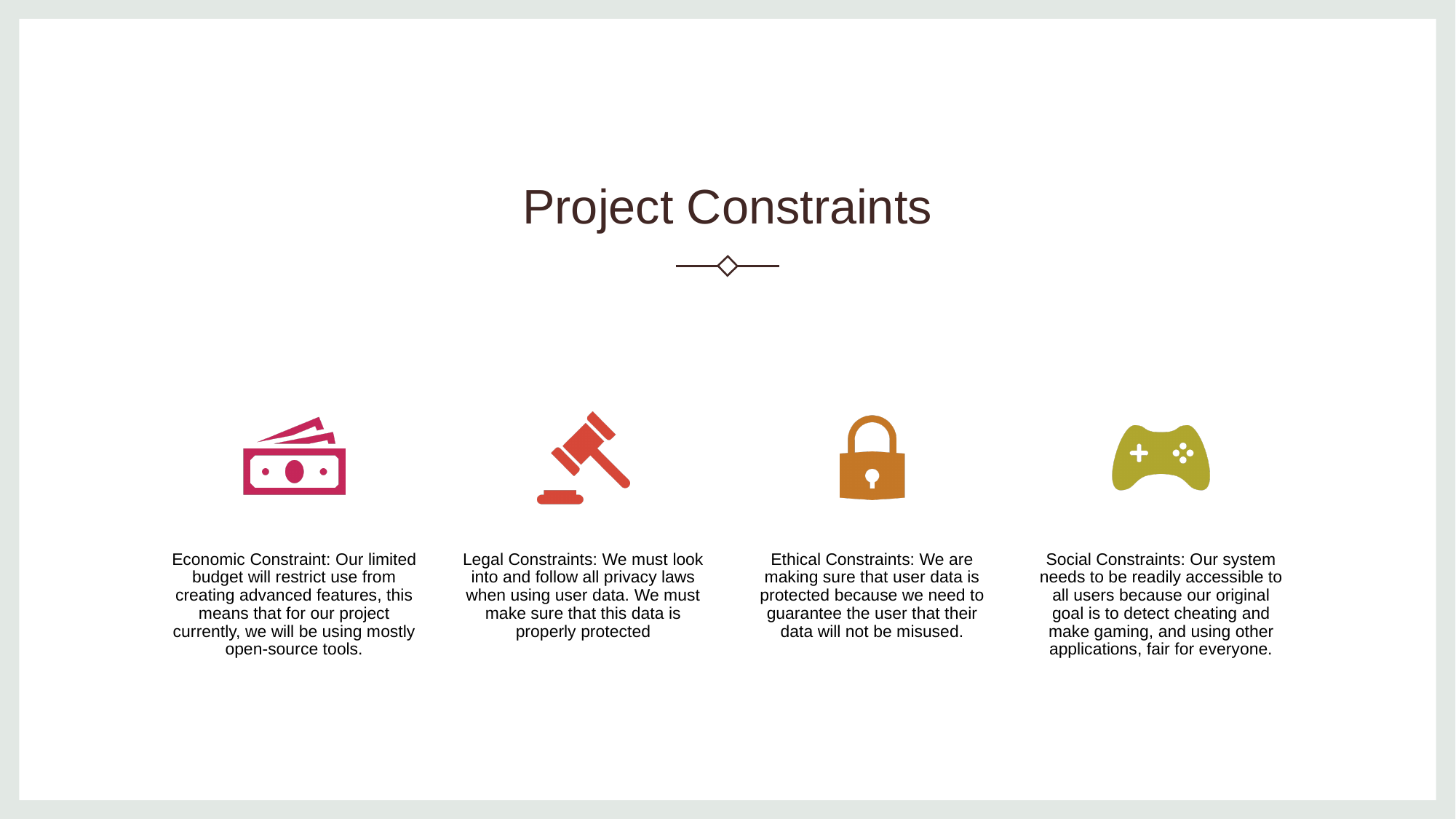

# Project Constraints

Economic Constraint: Our limited budget will restrict use from creating advanced features, this means that for our project currently, we will be using mostly open-source tools.
Legal Constraints: We must look into and follow all privacy laws when using user data. We must make sure that this data is properly protected
Ethical Constraints: We are making sure that user data is protected because we need to guarantee the user that their data will not be misused.
Social Constraints: Our system needs to be readily accessible to all users because our original goal is to detect cheating and make gaming, and using other applications, fair for everyone.